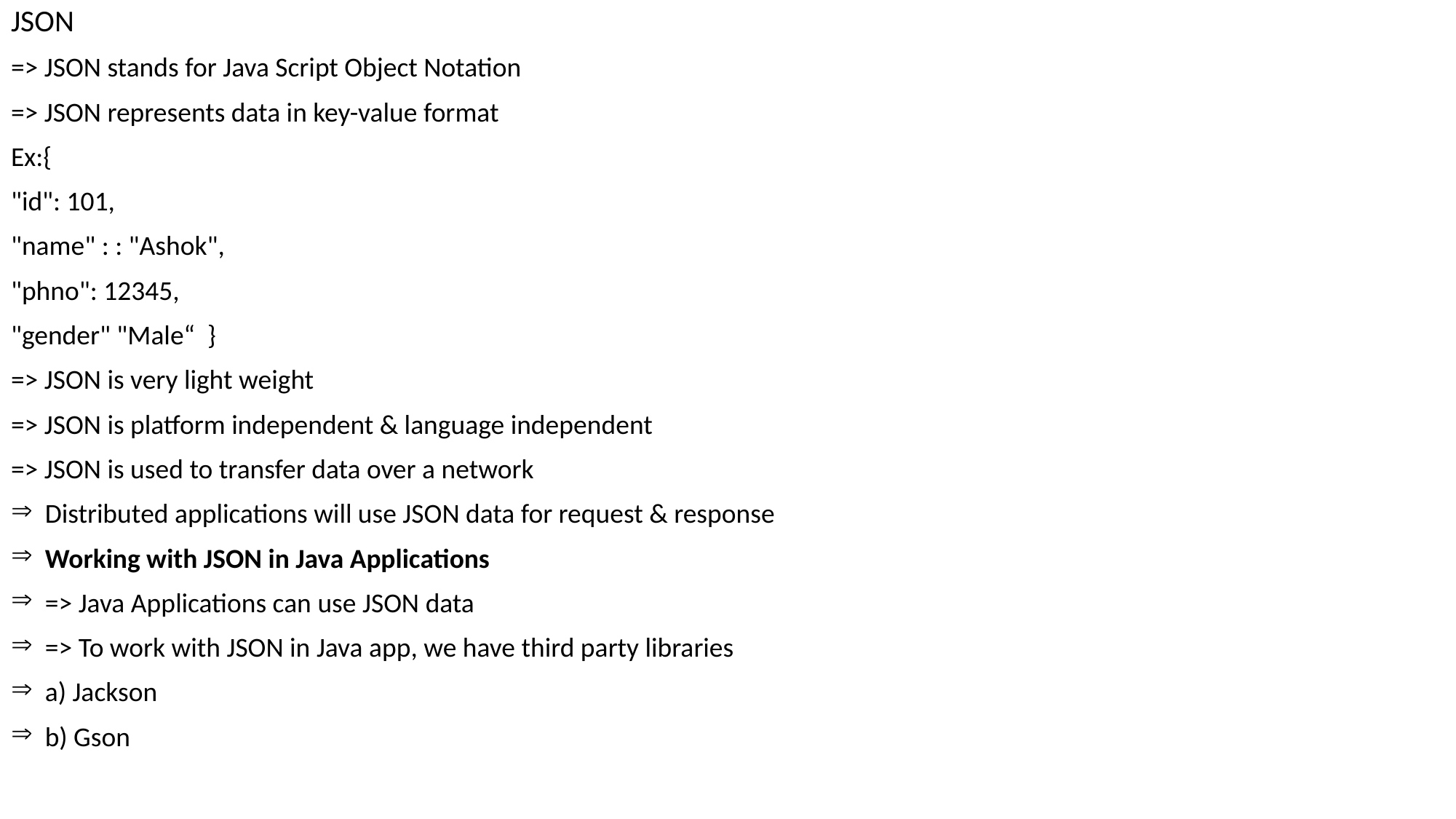

JSON
=> JSON stands for Java Script Object Notation
=> JSON represents data in key-value format
Ex:{
"id": 101,
"name" : : "Ashok",
"phno": 12345,
"gender" "Male“  }
=> JSON is very light weight
=> JSON is platform independent & language independent
=> JSON is used to transfer data over a network
Distributed applications will use JSON data for request & response
Working with JSON in Java Applications
=> Java Applications can use JSON data
=> To work with JSON in Java app, we have third party libraries
a) Jackson
b) Gson